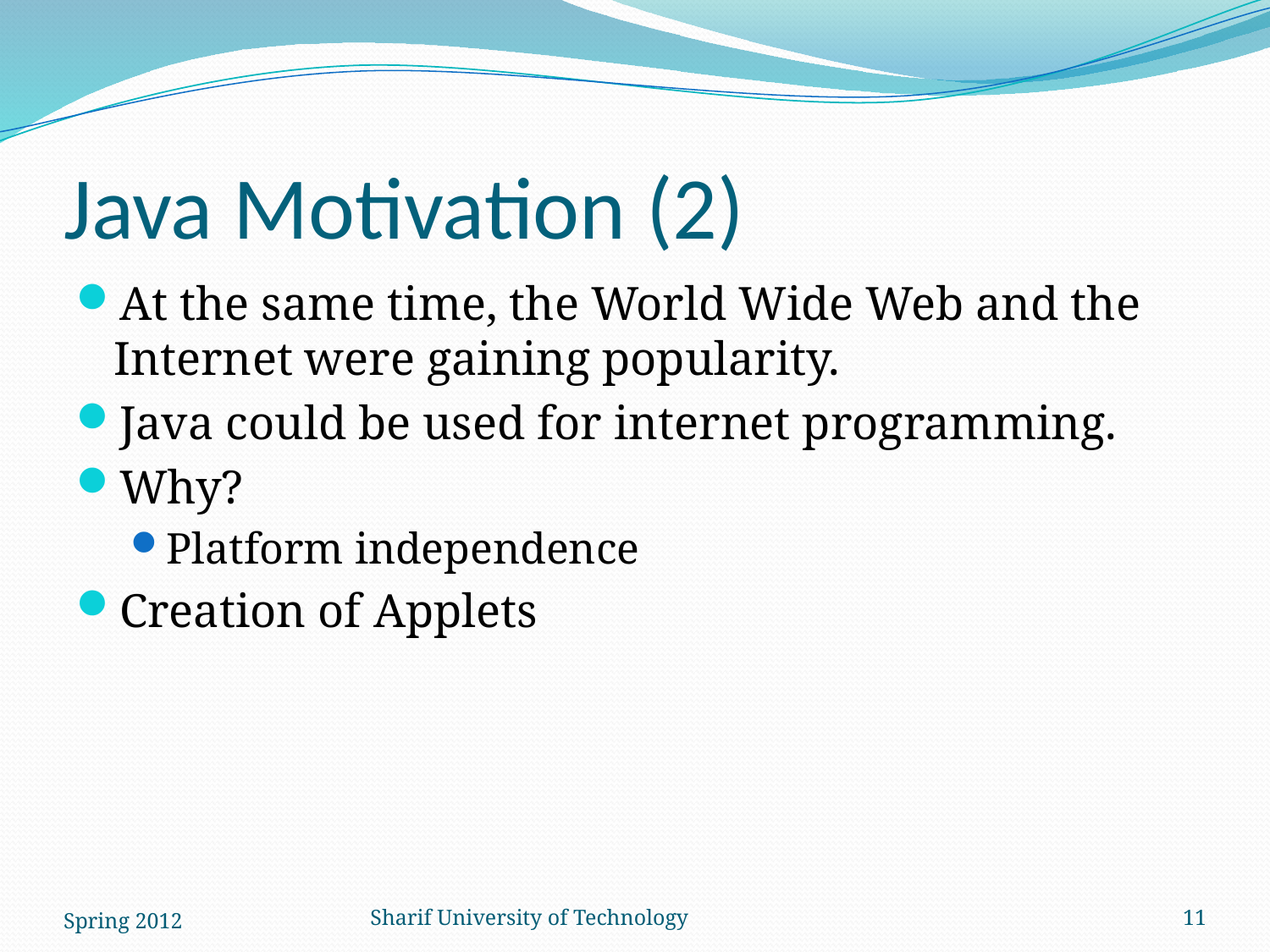

# Java Motivation (2)
At the same time, the World Wide Web and the Internet were gaining popularity.
Java could be used for internet programming.
Why?
Platform independence
Creation of Applets

Spring 2012
Sharif University of Technology
11